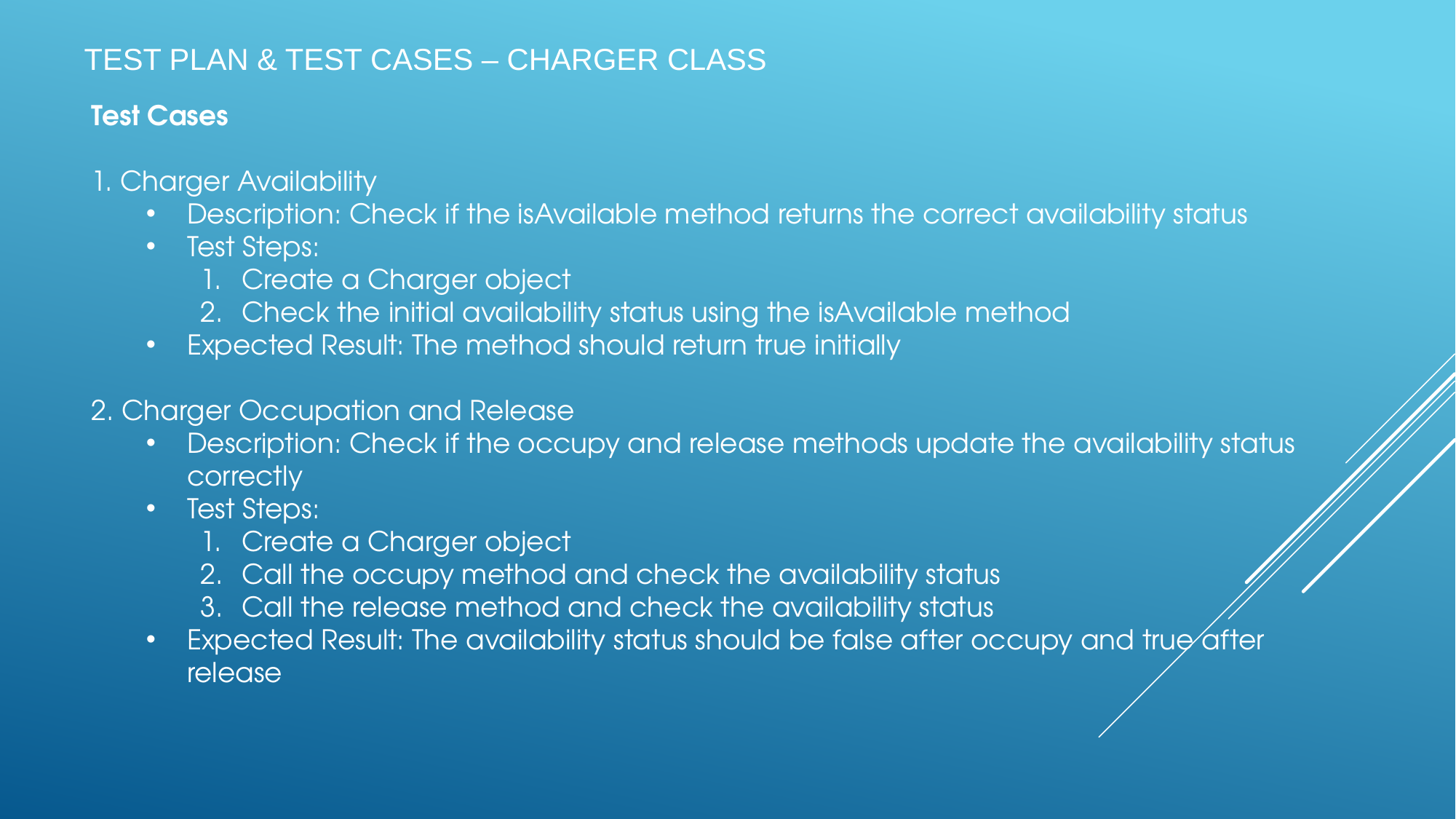

# Test Plan & test cases – Charger class
Test Cases

1. Charger Availability
Description: Check if the isAvailable method returns the correct availability status
Test Steps:
Create a Charger object
Check the initial availability status using the isAvailable method
Expected Result: The method should return true initially

2. Charger Occupation and Release
Description: Check if the occupy and release methods update the availability status correctly
Test Steps:
Create a Charger object
Call the occupy method and check the availability status
Call the release method and check the availability status
Expected Result: The availability status should be false after occupy and true after release